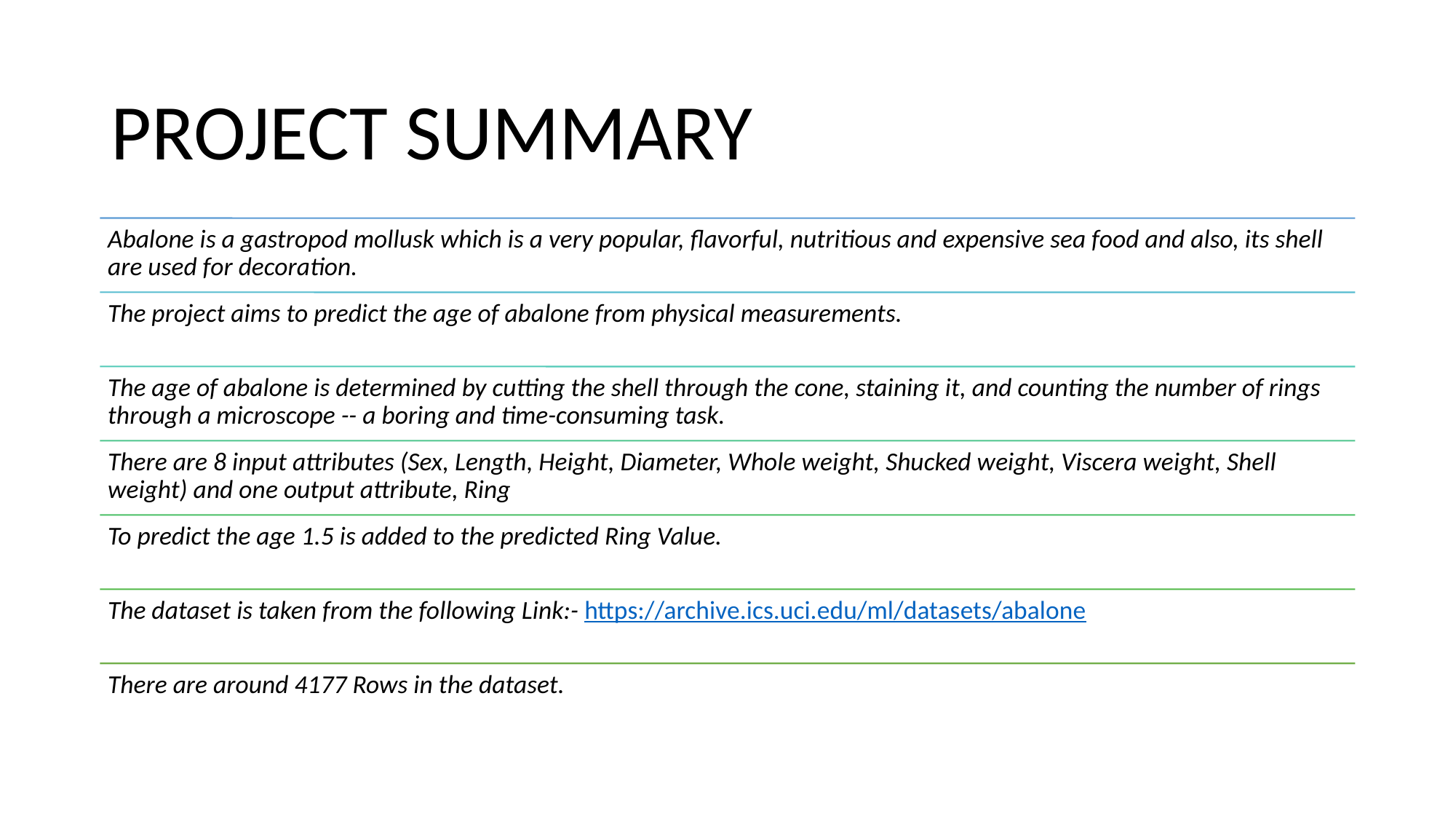

# PROJECT SUMMARY
Abalone is a gastropod mollusk which is a very popular, flavorful, nutritious and expensive sea food and also, its shell are used for decoration.
The project aims to predict the age of abalone from physical measurements.
The age of abalone is determined by cutting the shell through the cone, staining it, and counting the number of rings through a microscope -- a boring and time-consuming task.
There are 8 input attributes (Sex, Length, Height, Diameter, Whole weight, Shucked weight, Viscera weight, Shell weight) and one output attribute, Ring
To predict the age 1.5 is added to the predicted Ring Value.
The dataset is taken from the following Link:- https://archive.ics.uci.edu/ml/datasets/abalone
There are around 4177 Rows in the dataset.